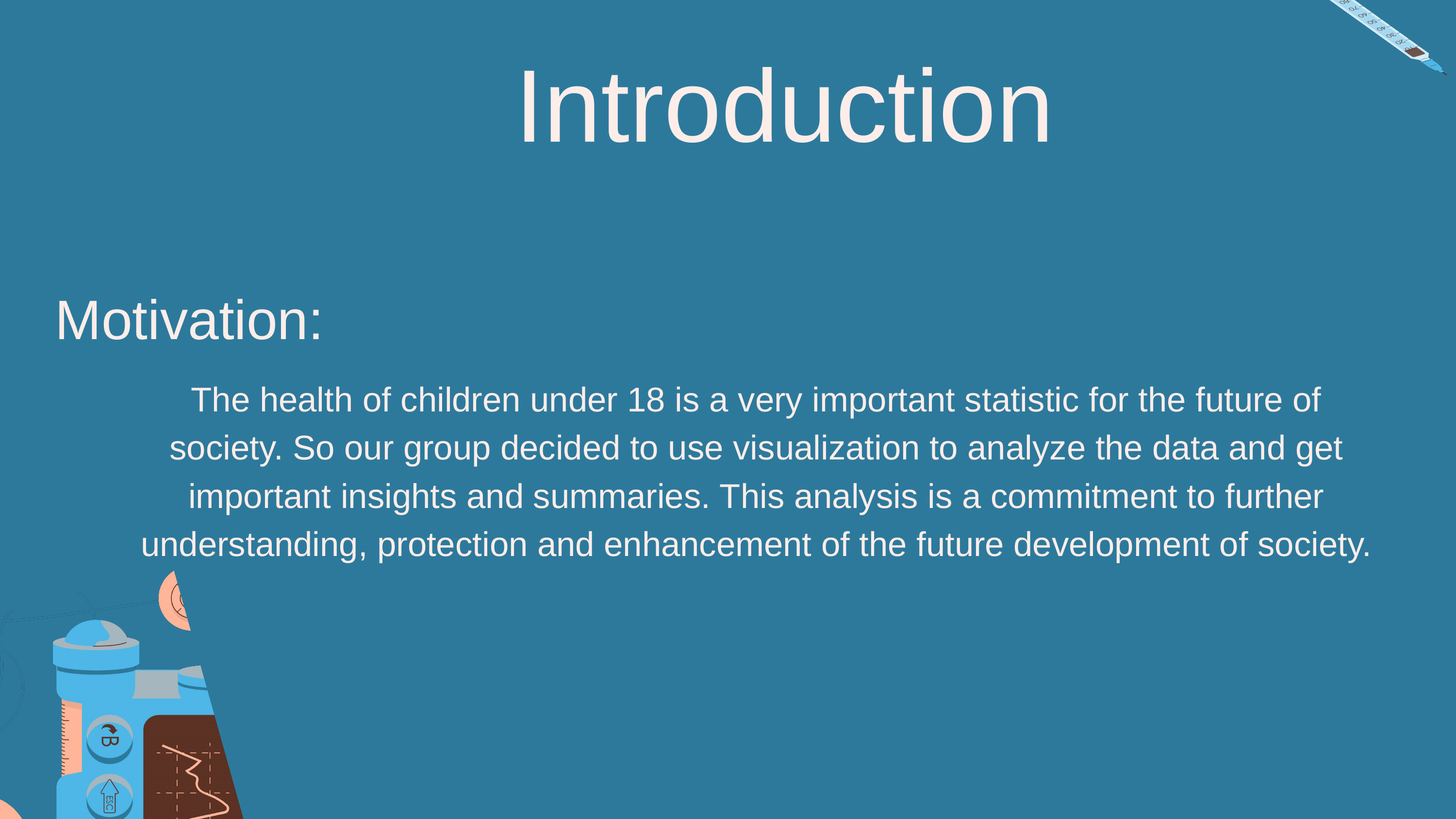

Introduction
Motivation:
The health of children under 18 is a very important statistic for the future of society. So our group decided to use visualization to analyze the data and get important insights and summaries. This analysis is a commitment to further understanding, protection and enhancement of the future development of society.